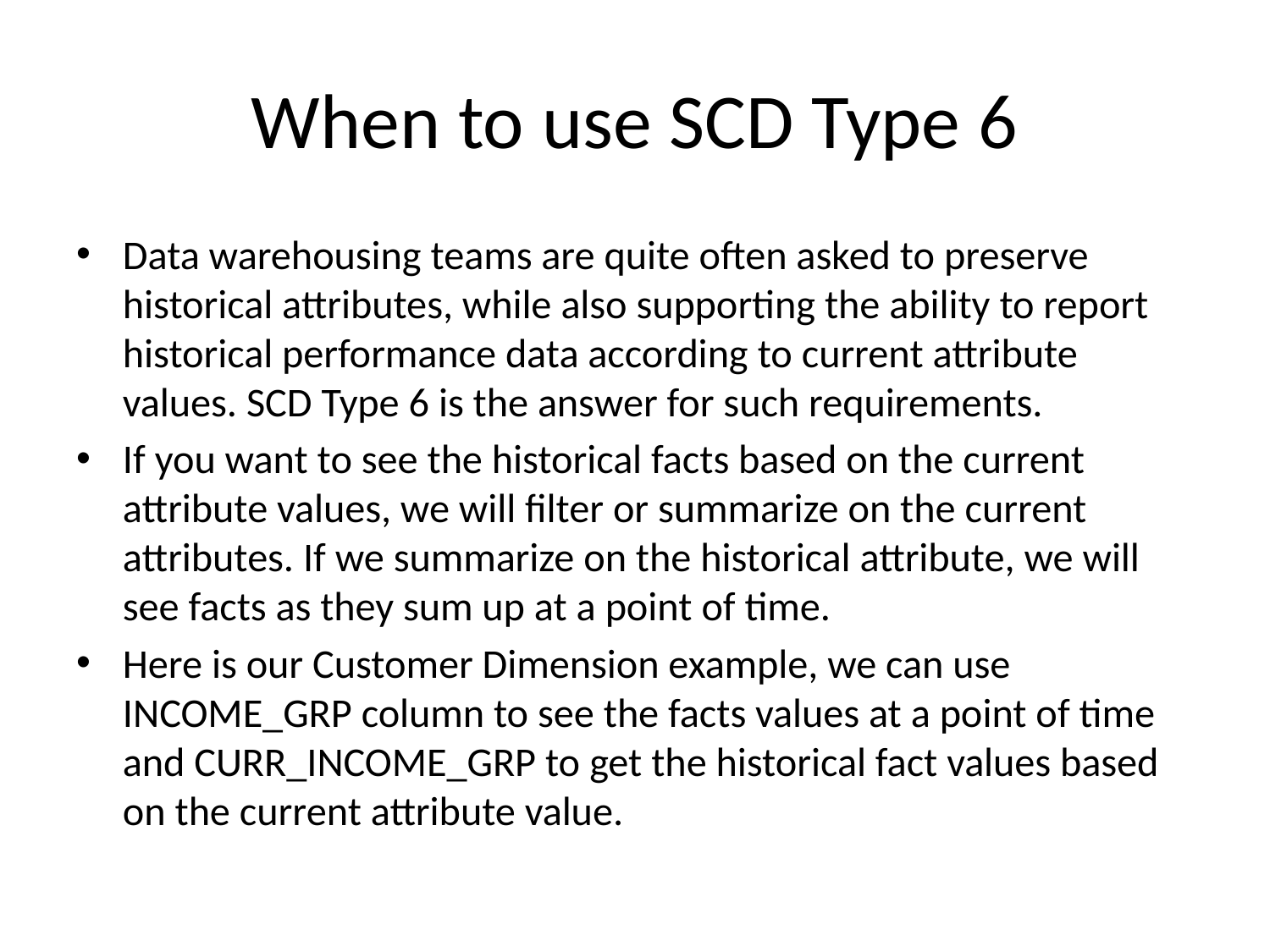

# When to use SCD Type 6
Data warehousing teams are quite often asked to preserve historical attributes, while also supporting the ability to report historical performance data according to current attribute values. SCD Type 6 is the answer for such requirements.
If you want to see the historical facts based on the current attribute values, we will filter or summarize on the current attributes. If we summarize on the historical attribute, we will see facts as they sum up at a point of time.
Here is our Customer Dimension example, we can use INCOME_GRP column to see the facts values at a point of time and CURR_INCOME_GRP to get the historical fact values based on the current attribute value.